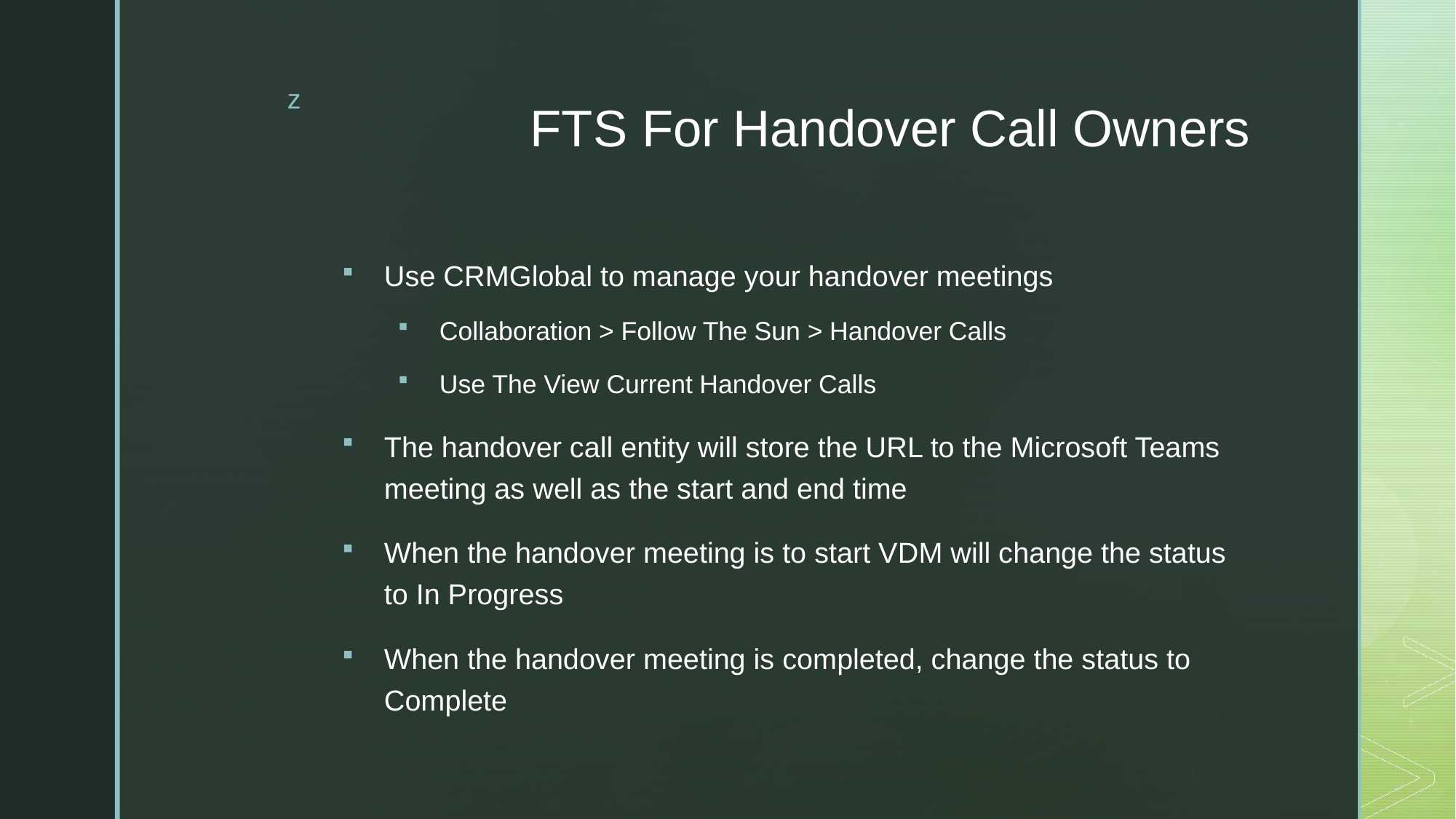

# FTS For Handover Call Owners
Use CRMGlobal to manage your handover meetings
Collaboration > Follow The Sun > Handover Calls
Use The View Current Handover Calls
The handover call entity will store the URL to the Microsoft Teams meeting as well as the start and end time
When the handover meeting is to start VDM will change the status to In Progress
When the handover meeting is completed, change the status to Complete